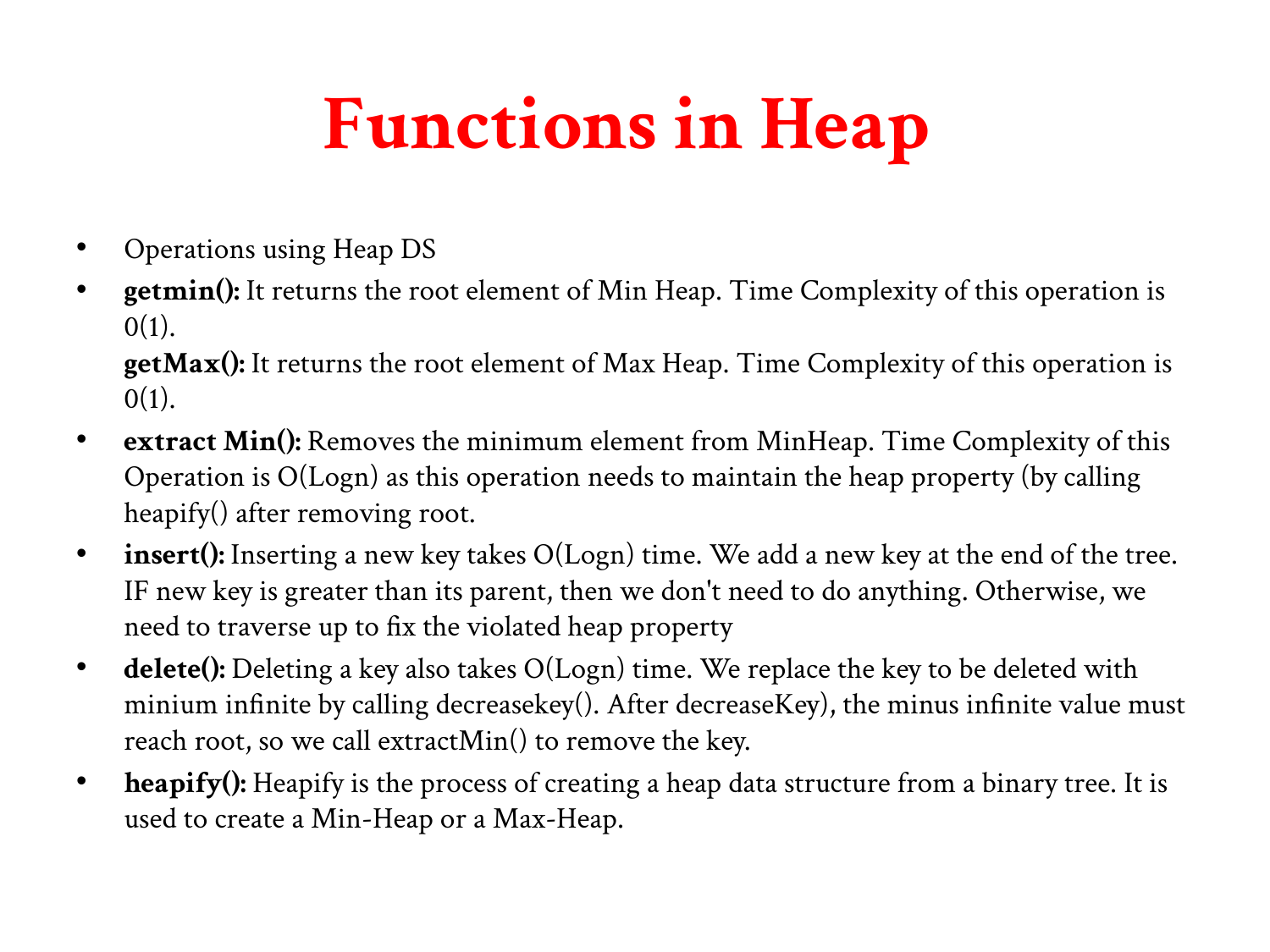

# Functions in Heap
Operations using Heap DS
getmin(): It returns the root element of Min Heap. Time Complexity of this operation is 0(1).
getMax(): It returns the root element of Max Heap. Time Complexity of this operation is 0(1).
extract Min(): Removes the minimum element from MinHeap. Time Complexity of this Operation is O(Logn) as this operation needs to maintain the heap property (by calling heapify() after removing root.
insert(): Inserting a new key takes O(Logn) time. We add a new key at the end of the tree. IF new key is greater than its parent, then we don't need to do anything. Otherwise, we need to traverse up to fix the violated heap property
delete(): Deleting a key also takes O(Logn) time. We replace the key to be deleted with minium infinite by calling decreasekey(). After decreaseKey), the minus infinite value must reach root, so we call extractMin() to remove the key.
heapify(): Heapify is the process of creating a heap data structure from a binary tree. It is used to create a Min-Heap or a Max-Heap.